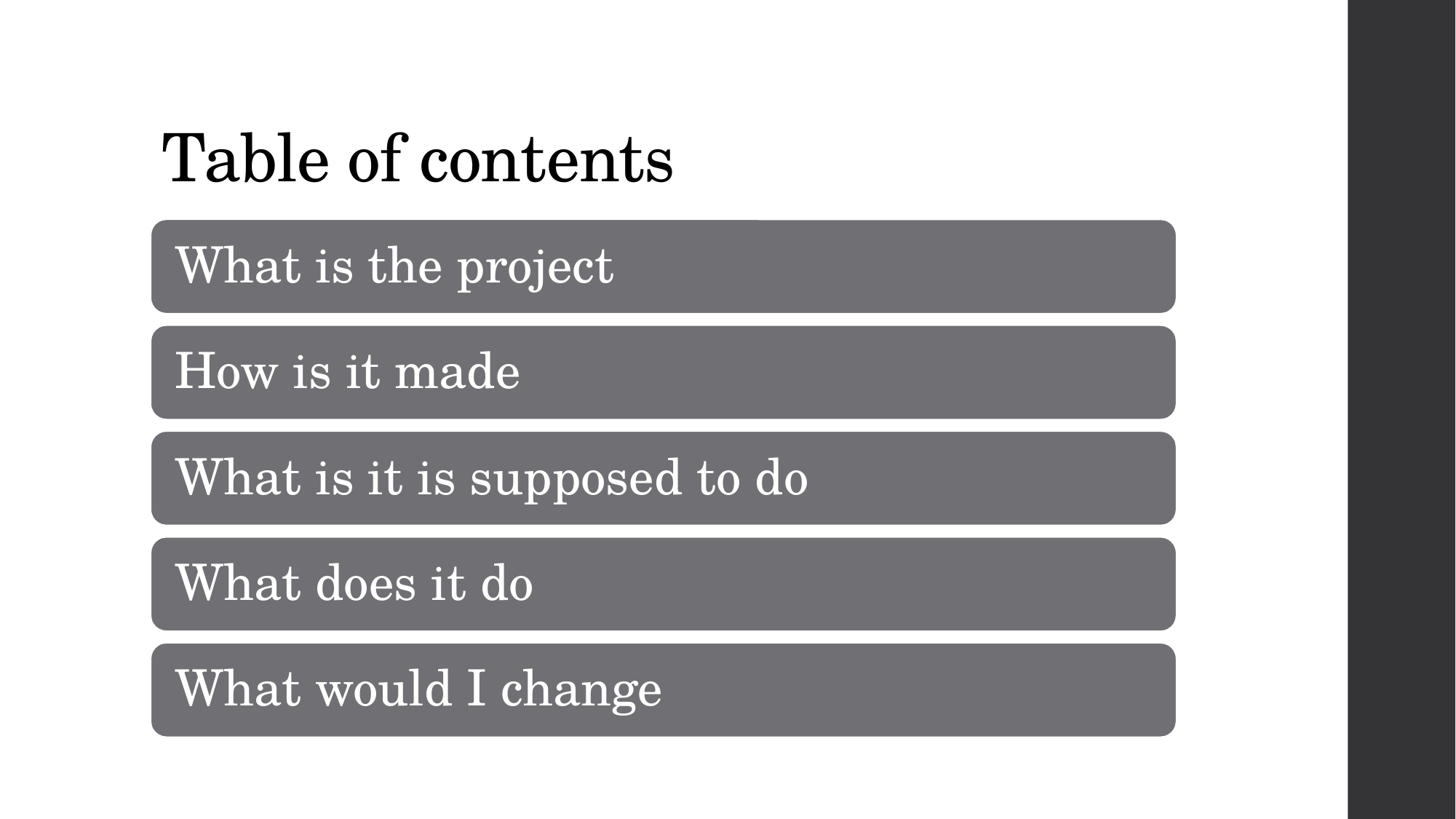

# Table of contents
What is the project
How is it made
What is it is supposed to do
What does it do
What would I change